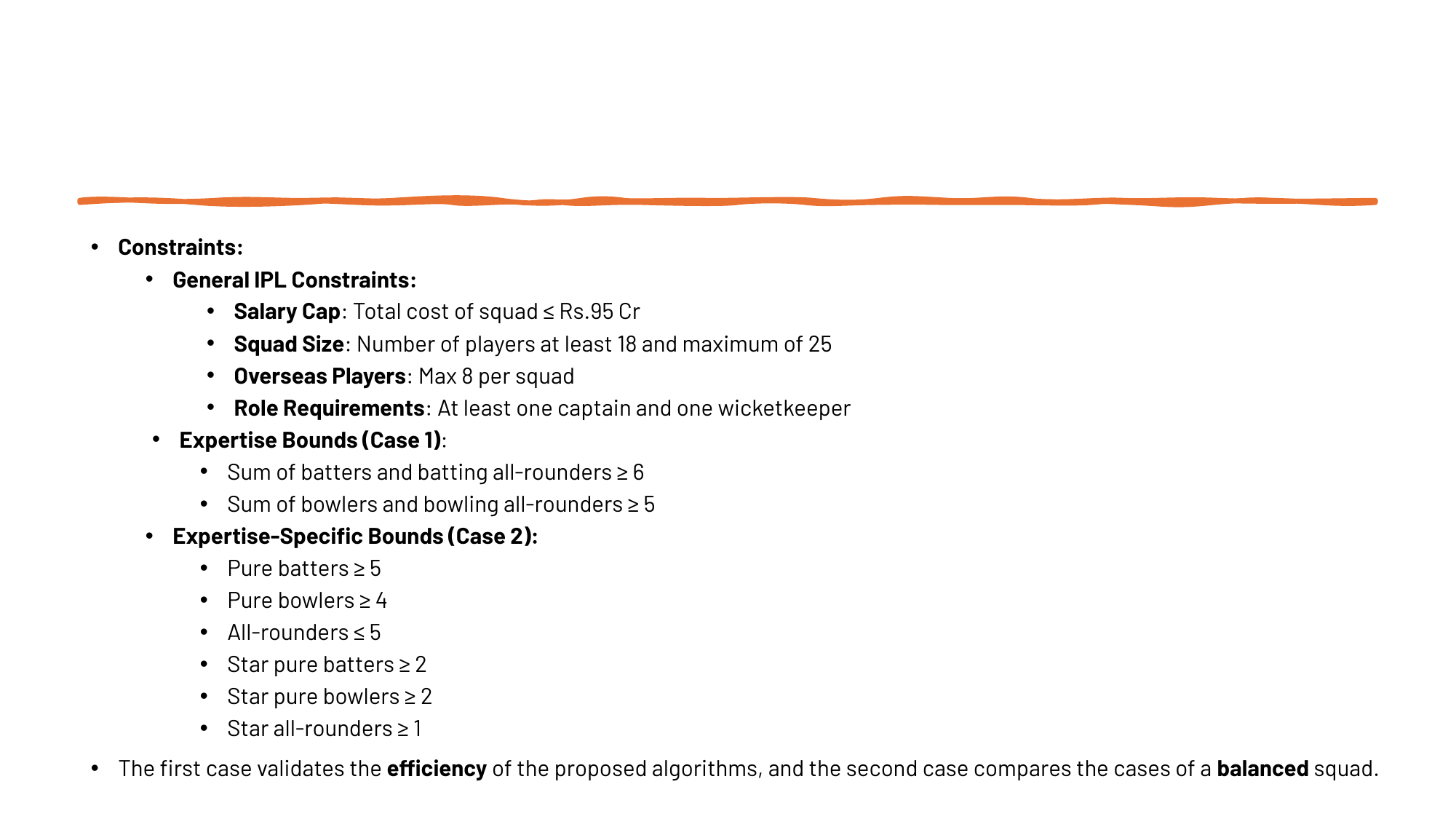

Constraints:
General IPL Constraints:
Salary Cap: Total cost of squad ≤ Rs.95 Cr
Squad Size: Number of players at least 18 and maximum of 25
Overseas Players: Max 8 per squad
Role Requirements: At least one captain and one wicketkeeper
Expertise Bounds (Case 1):
Sum of batters and batting all-rounders ≥ 6
Sum of bowlers and bowling all-rounders ≥ 5
Expertise-Specific Bounds (Case 2):
Pure batters ≥ 5
Pure bowlers ≥ 4​
All-rounders ≤ 5​
Star pure batters ≥ 2
Star pure bowlers ≥ 2
Star all-rounders ≥ 1​
The first case validates the efficiency of the proposed algorithms, and the second case compares the cases of a balanced squad.